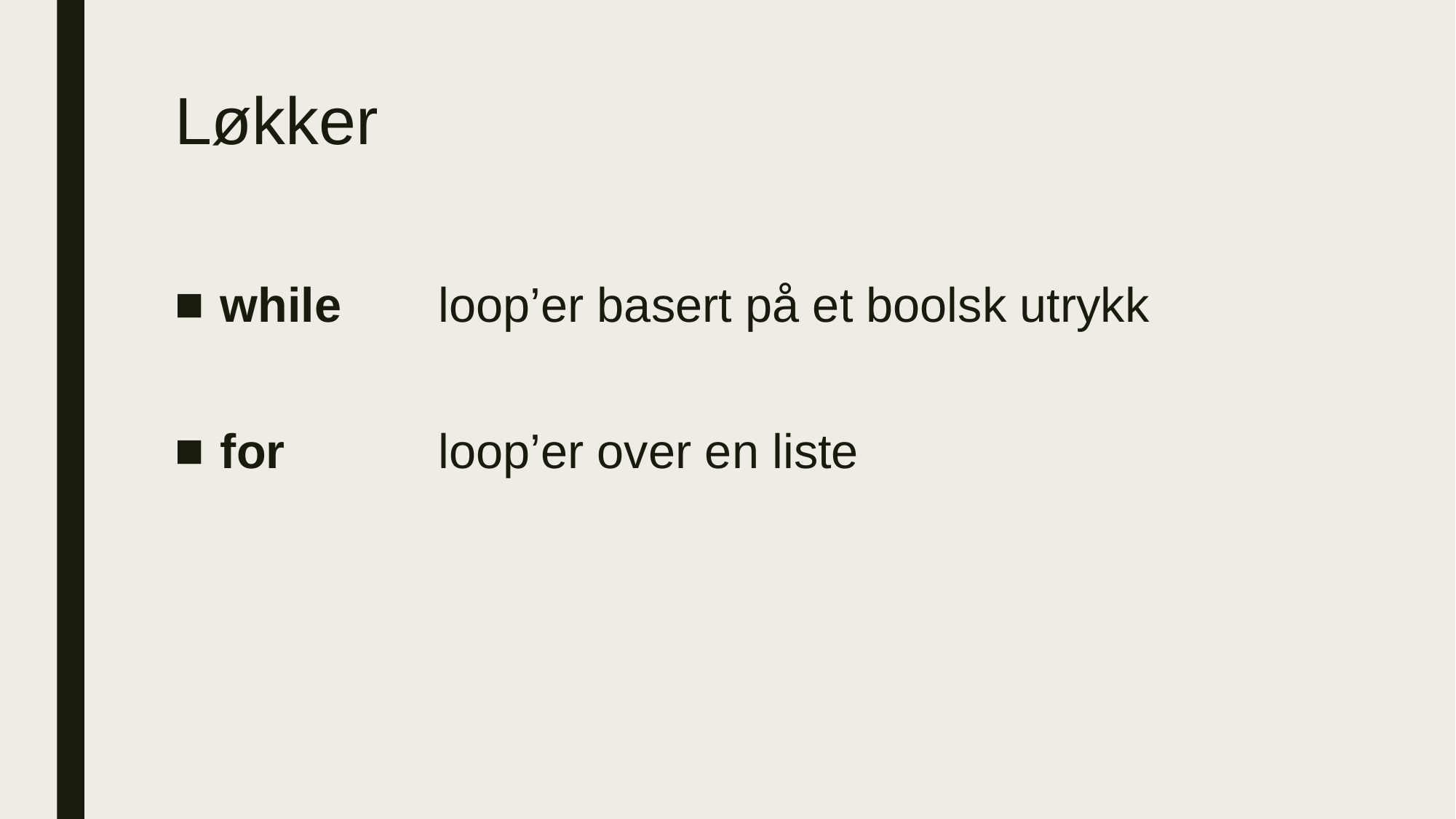

# Løkker
while 	loop’er basert på et boolsk utrykk

for		loop’er over en liste